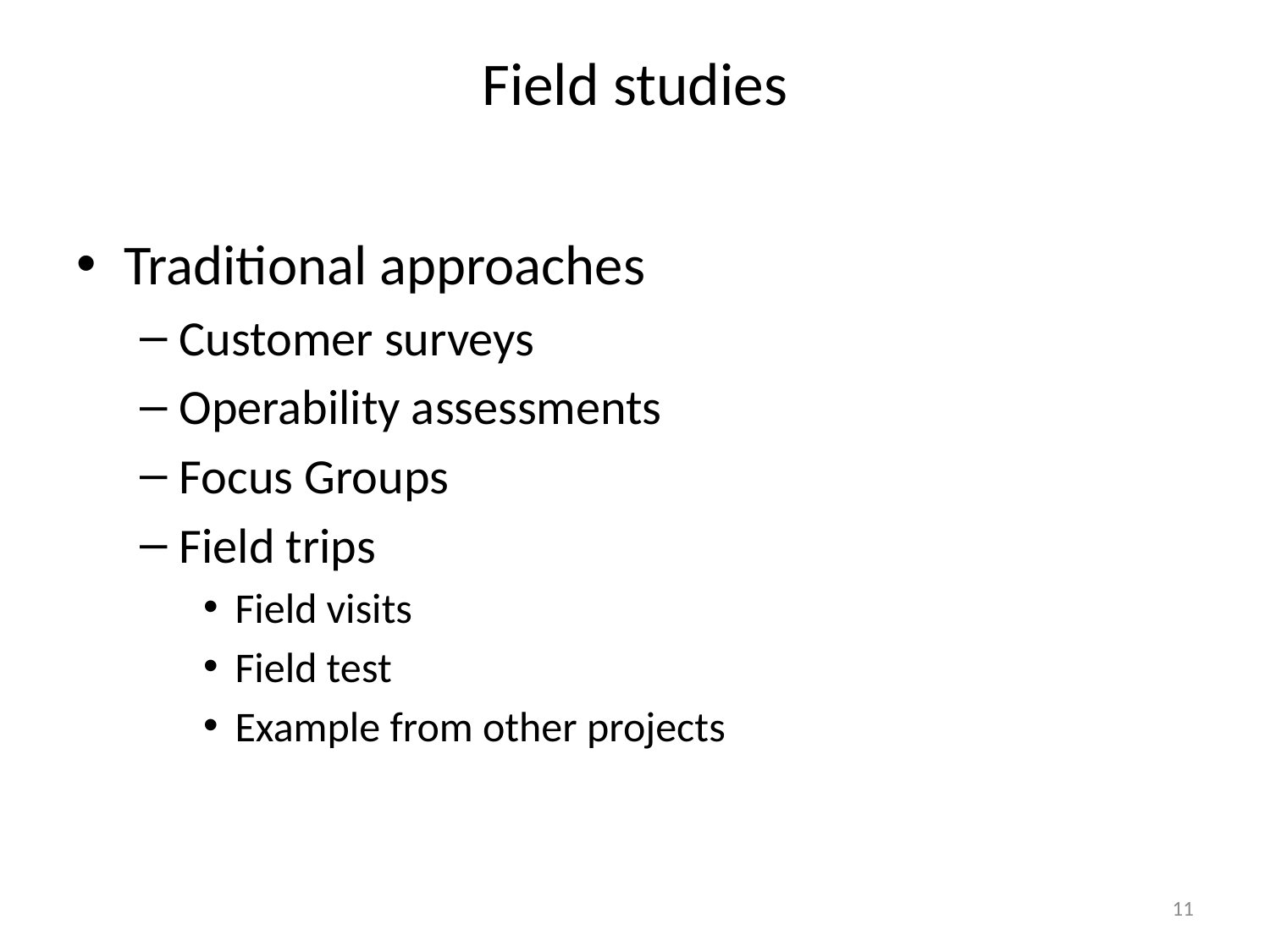

# Field studies
Traditional approaches
Customer surveys
Operability assessments
Focus Groups
Field trips
Field visits
Field test
Example from other projects

11